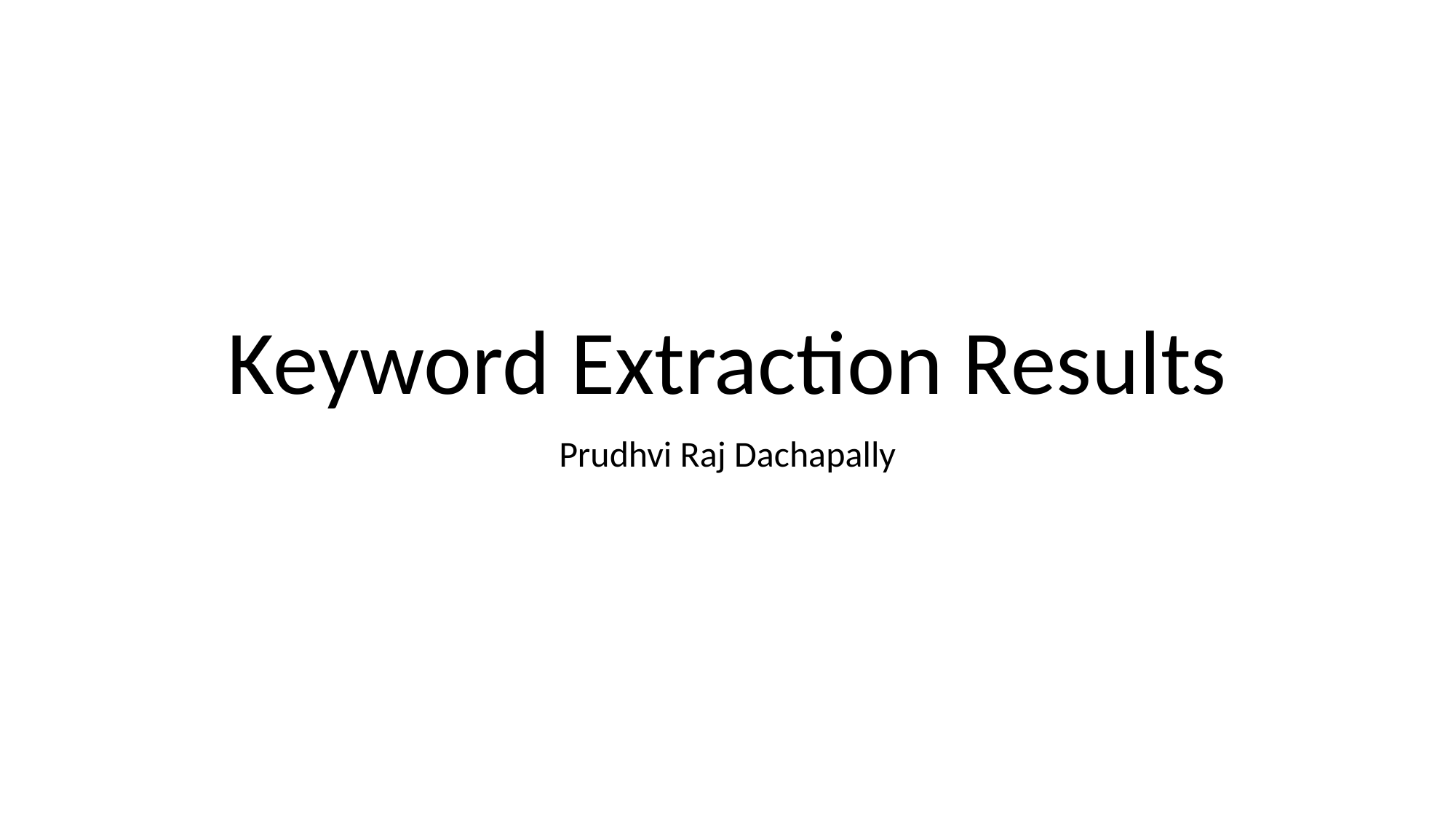

# Keyword Extraction Results
Prudhvi Raj Dachapally